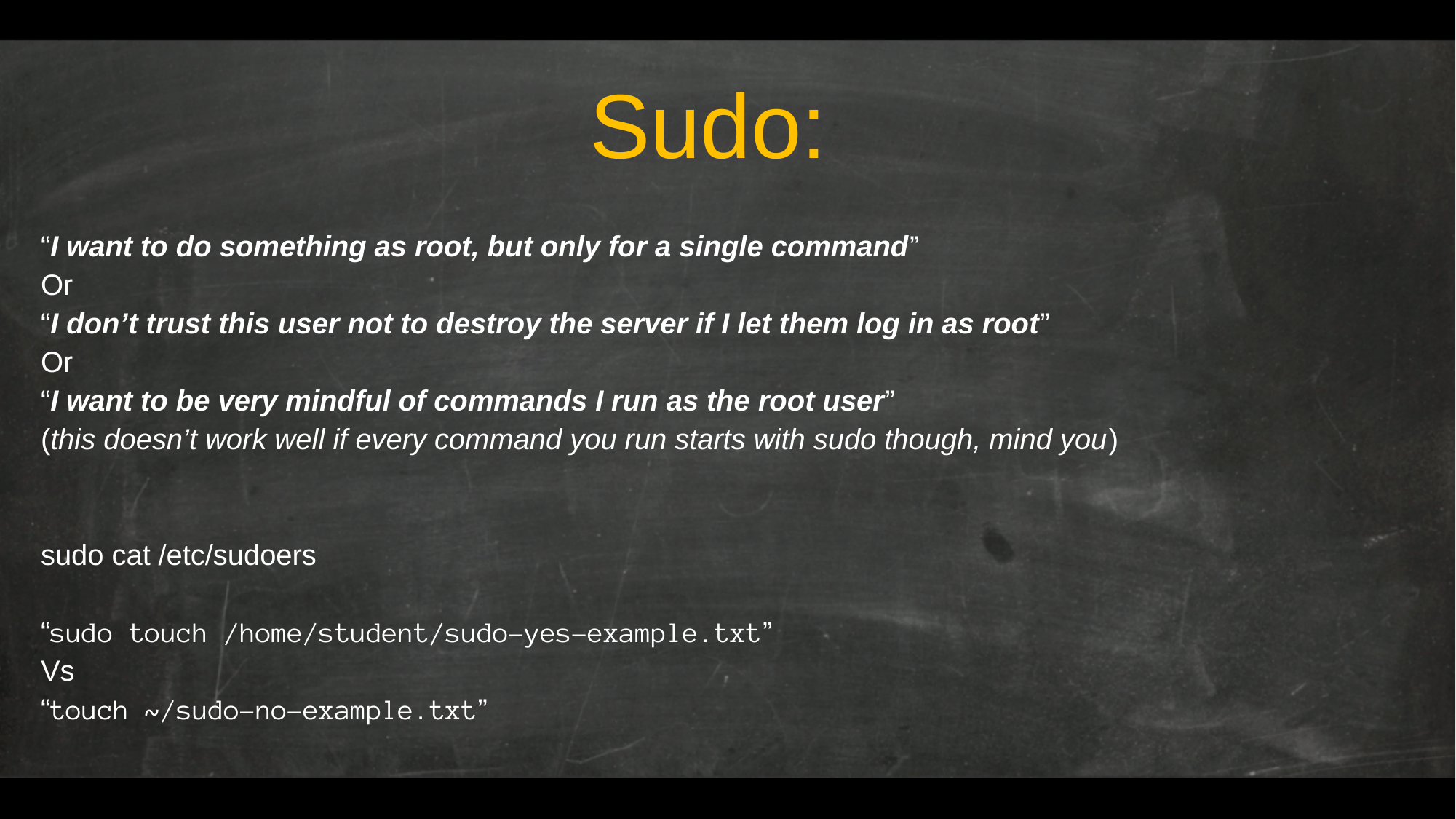

# Sudo:
“I want to do something as root, but only for a single command”
Or
“I don’t trust this user not to destroy the server if I let them log in as root”
Or
“I want to be very mindful of commands I run as the root user”
(this doesn’t work well if every command you run starts with sudo though, mind you)

sudo cat /etc/sudoers

“sudo touch /home/student/sudo-yes-example.txt”
Vs
“touch ~/sudo-no-example.txt”